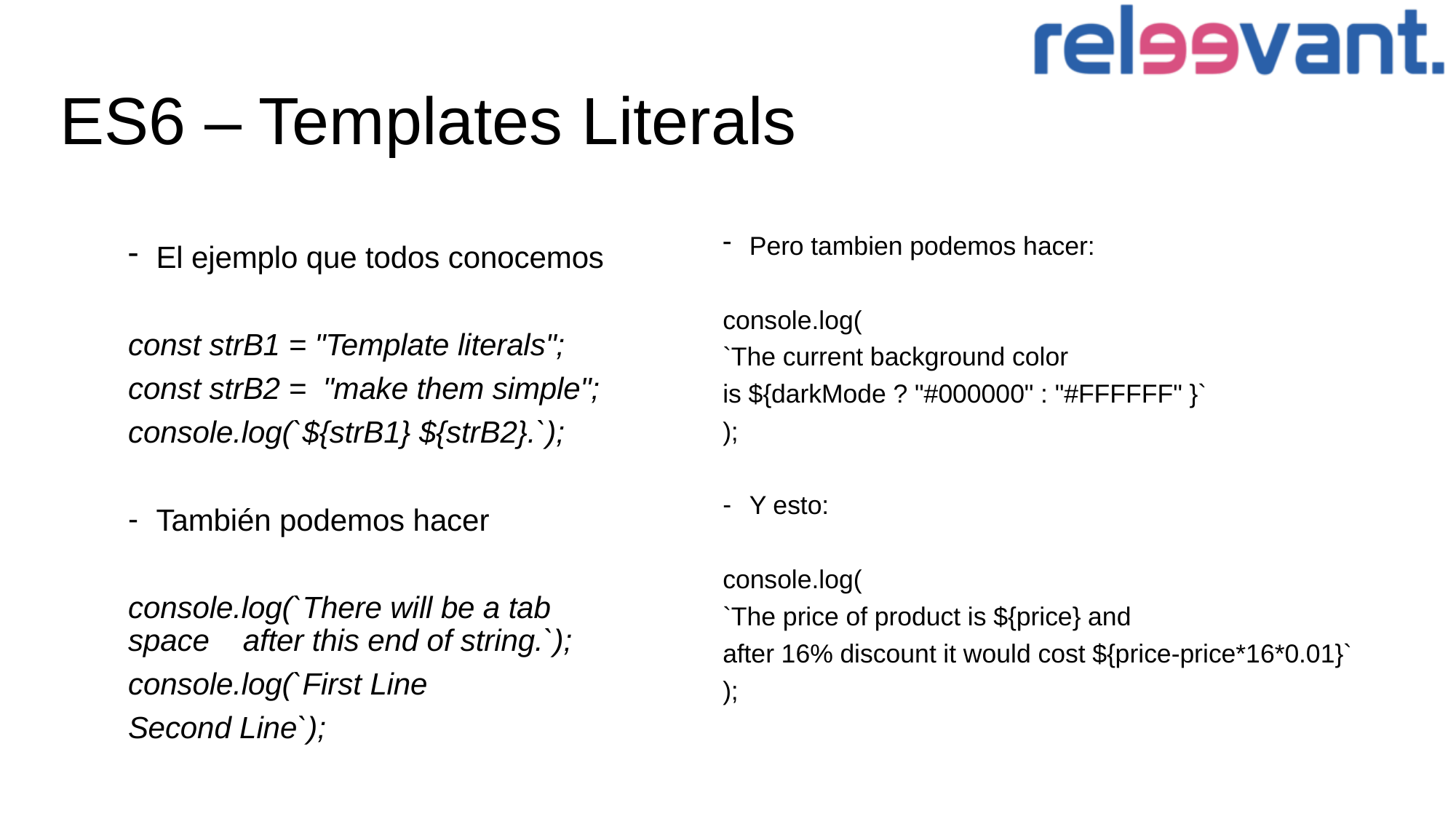

# ES6 – Templates Literals

Pero tambien podemos hacer:

console.log(
`The current background color
is ${darkMode ? "#000000" : "#FFFFFF" }`
);

Y esto:

console.log(
`The price of product is ${price} and
after 16% discount it would cost ${price-price*16*0.01}`
);
El ejemplo que todos conocemos

const strB1 = "Template literals";
const strB2 =  "make them simple";
console.log(`${strB1} ${strB2}.`);

También podemos hacer

console.log(`There will be a tab space    after this end of string.`);
console.log(`First Line
Second Line`);